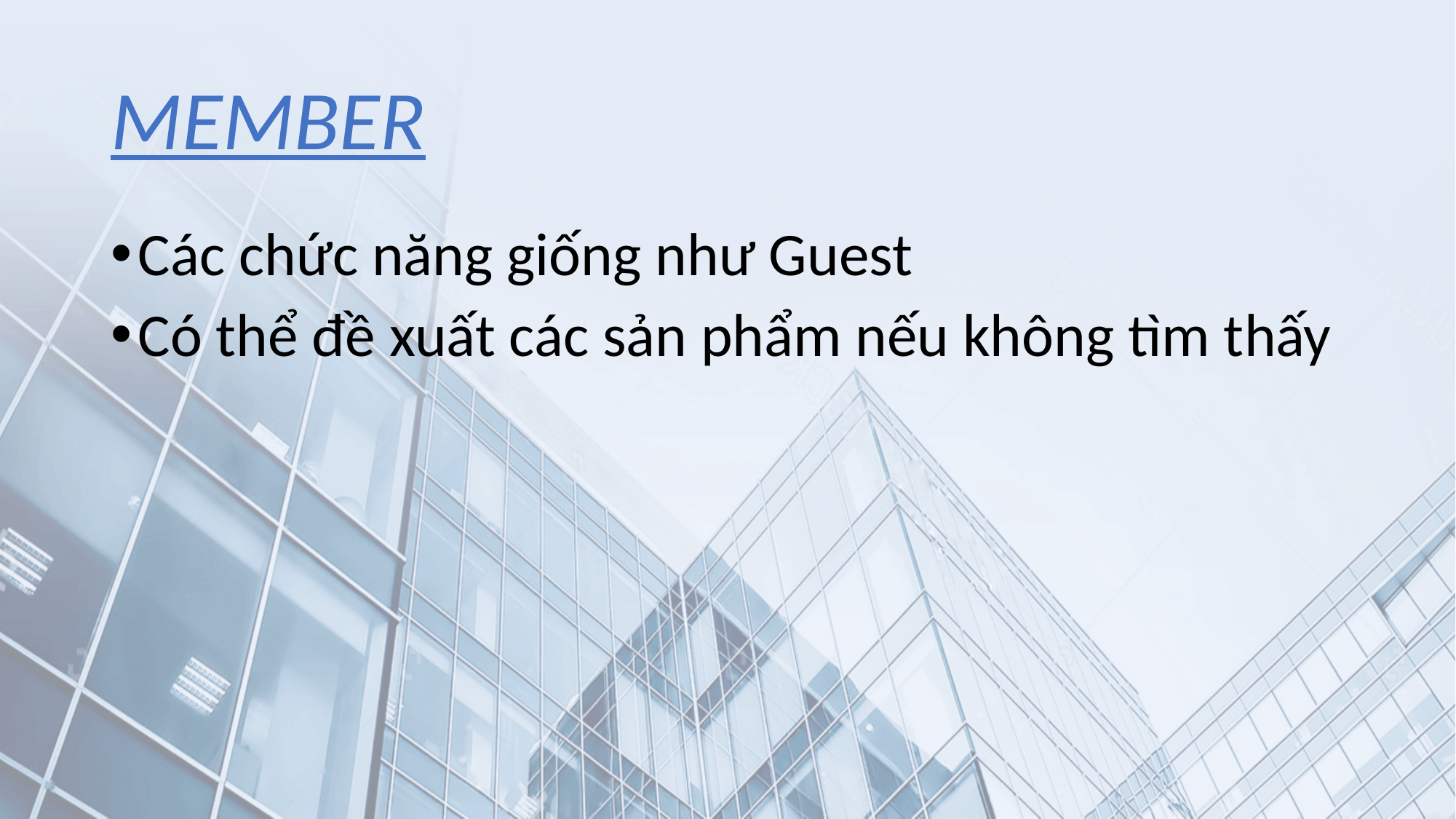

# MEMBER
Các chức năng giống như Guest
Có thể đề xuất các sản phẩm nếu không tìm thấy